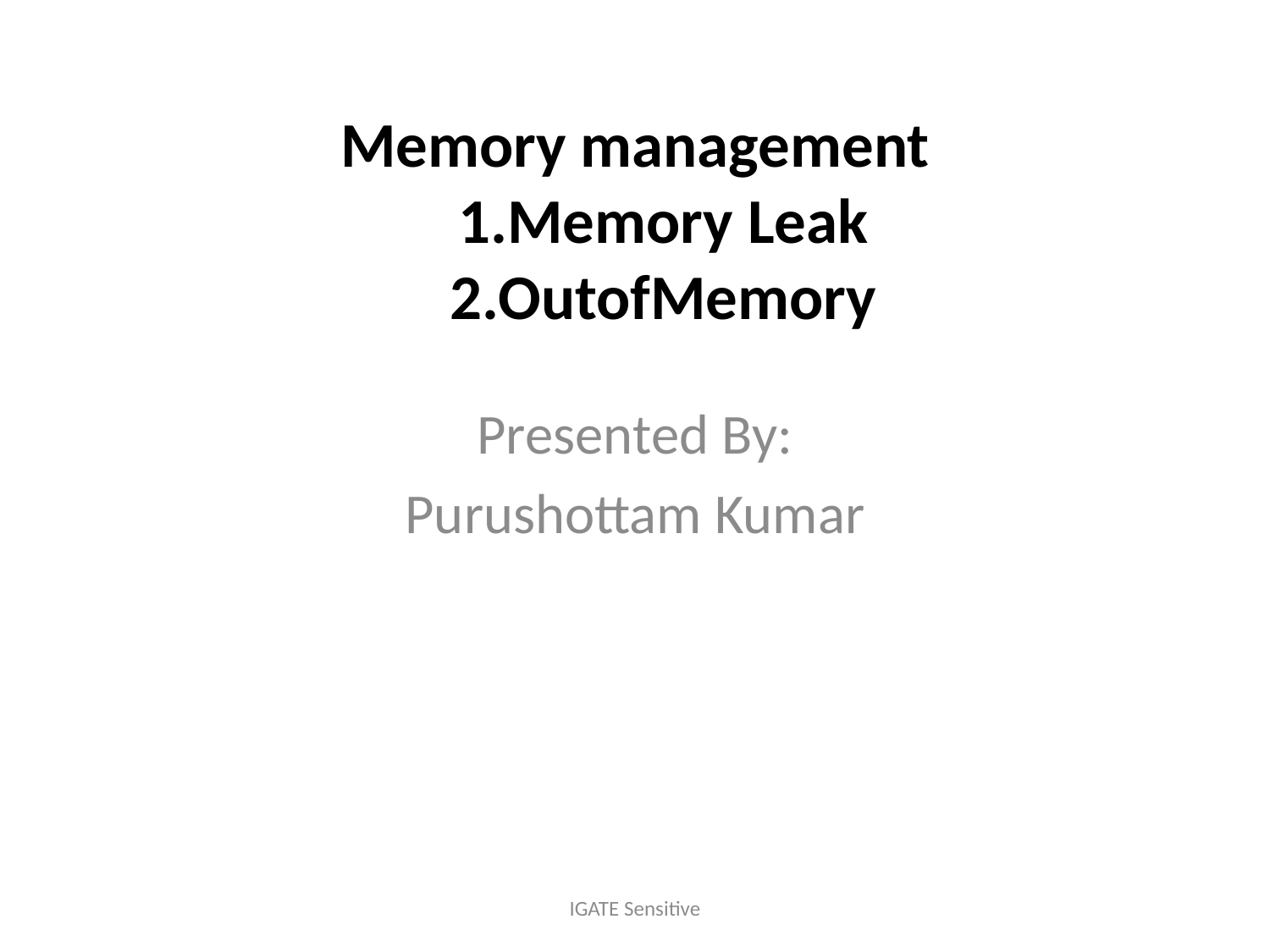

# Memory management 1.Memory Leak 2.OutofMemory
Presented By:
Purushottam Kumar
IGATE Sensitive